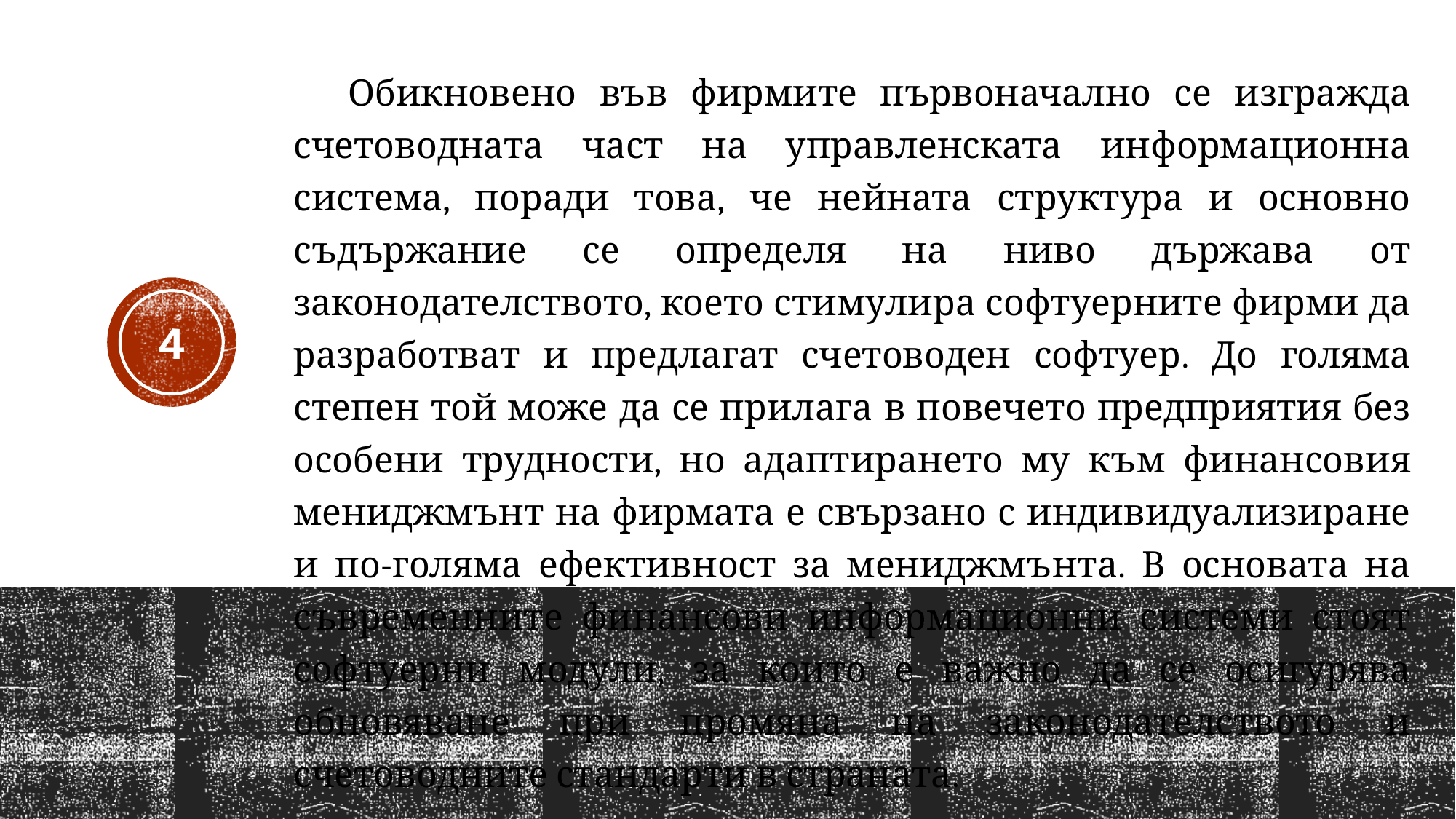

Обикновено във фирмите първоначално се изгражда счетоводната част на управленската информационна система, поради това, че нейната структура и основно съдържание се определя на ниво държава от законодателството, което стимулира софтуерните фирми да разработват и предлагат счетоводен софтуер. До голяма степен той може да се прилага в повечето предприятия без особени трудности, но адаптирането му към финансовия мениджмънт на фирмата е свързано с индивидуализиране и по-голяма ефективност за мениджмънта. В основата на съвременните финансови информационни системи стоят софтуерни модули, за които е важно да се осигурява обновяване при промяна на законодателството и счетоводните стандарти в страната.
4